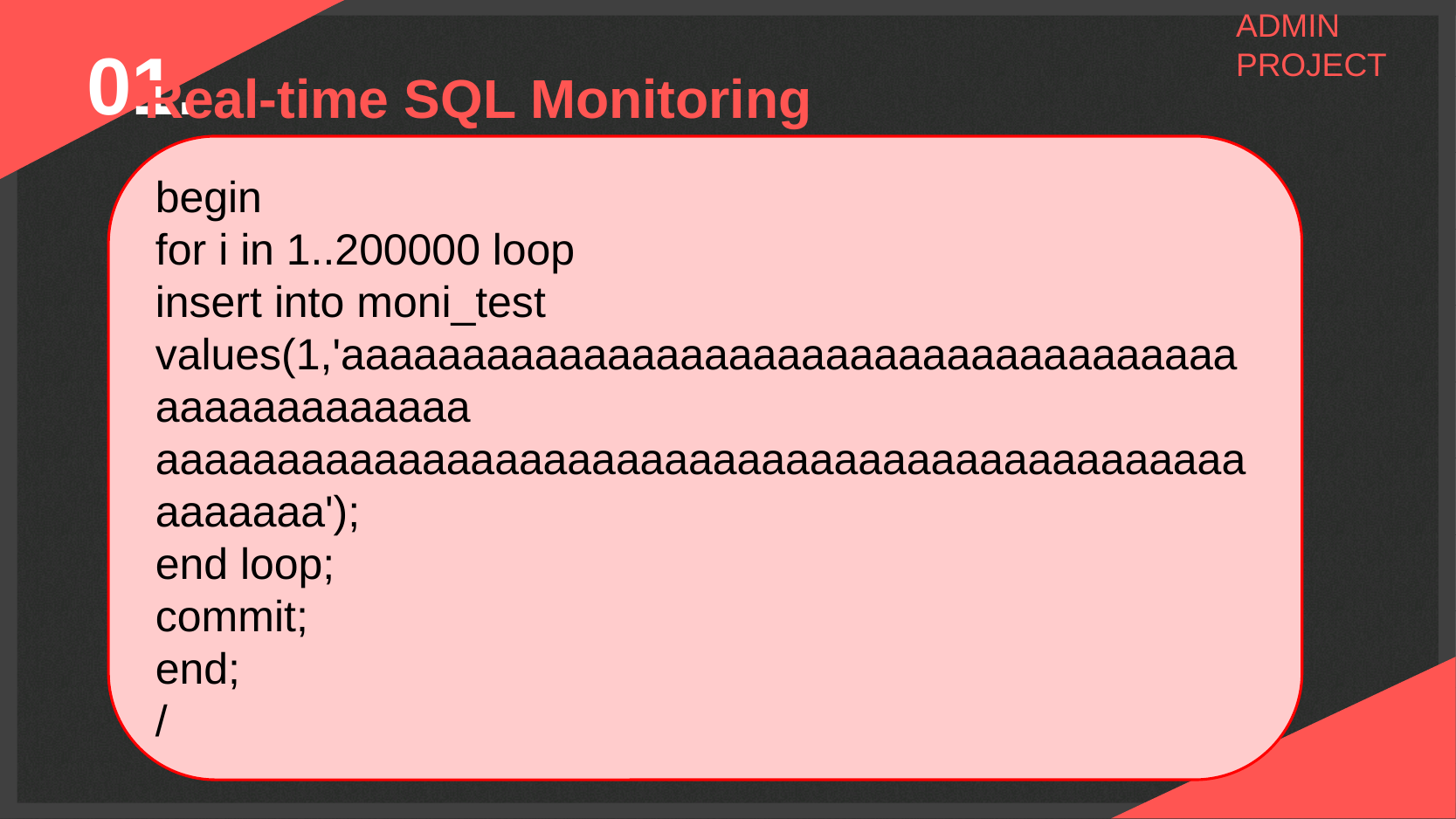

ADMIN PROJECT
01.
Real-time SQL Monitoring
begin
for i in 1..200000 loop
insert into moni_test
values(1,'aaaaaaaaaaaaaaaaaaaaaaaaaaaaaaaaaaaaaaaaaaaaaaaaaa
aaaaaaaaaaaaaaaaaaaaaaaaaaaaaaaaaaaaaaaaaaaaaaaaaaaa');
end loop;
commit;
end;
/